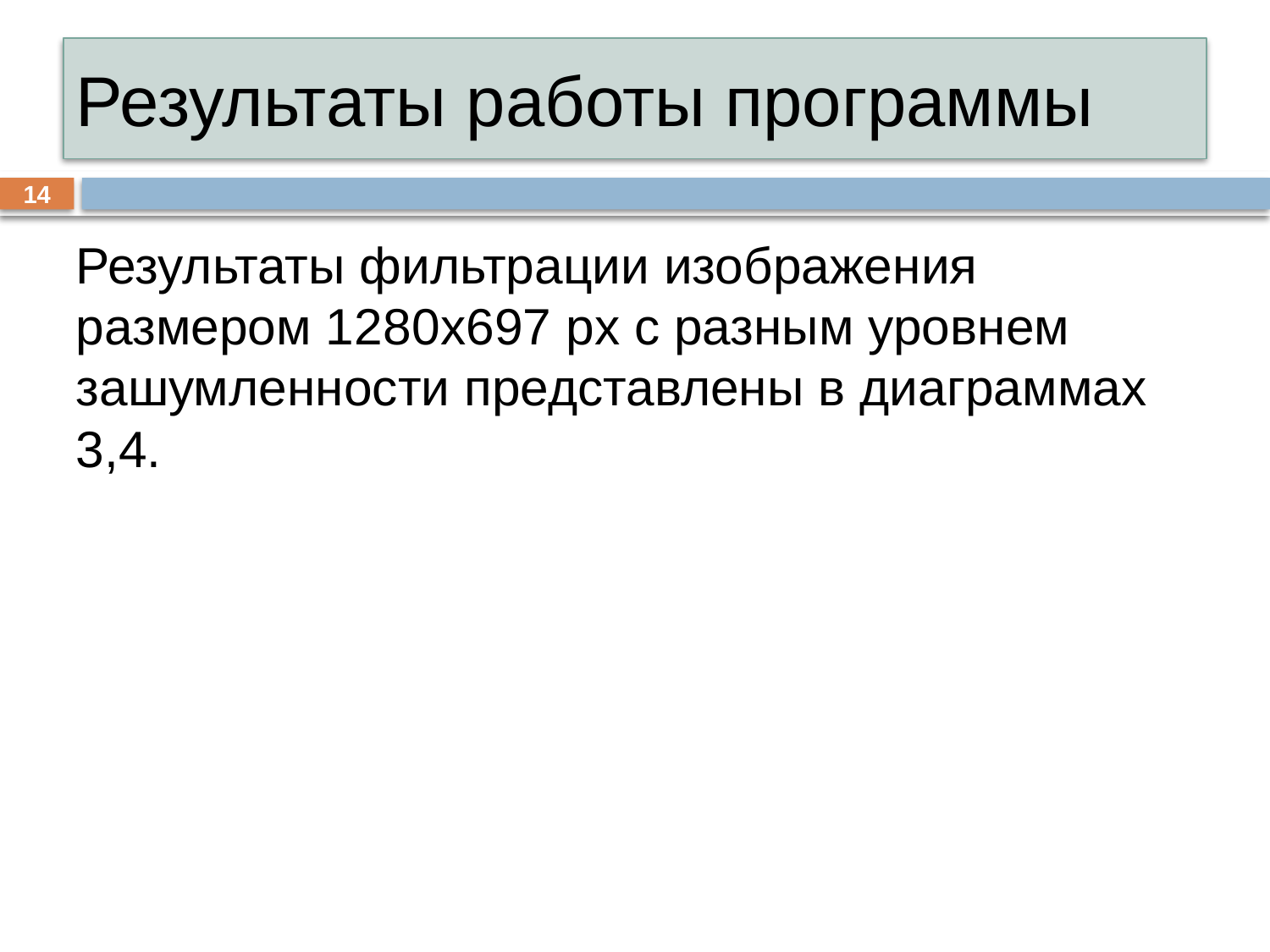

# Результаты работы программы
14
Результаты фильтрации изображения размером 1280x697 px с разным уровнем зашумленности представлены в диаграммах 3,4.